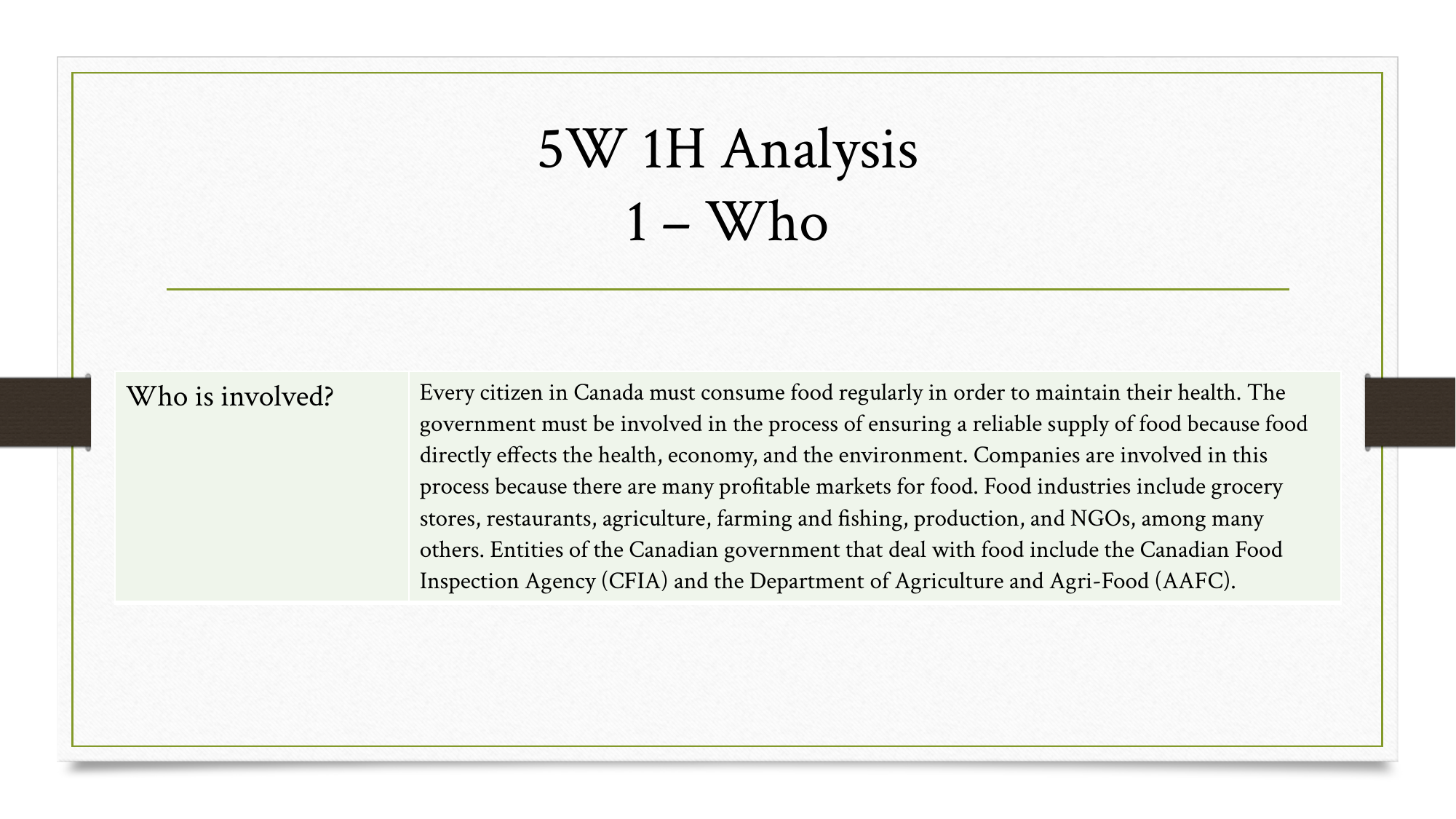

# 5W 1H Analysis 1 – Who
| Who is involved? | Every citizen in Canada must consume food regularly in order to maintain their health. The government must be involved in the process of ensuring a reliable supply of food because food directly effects the health, economy, and the environment. Companies are involved in this process because there are many profitable markets for food. Food industries include grocery stores, restaurants, agriculture, farming and fishing, production, and NGOs, among many others. Entities of the Canadian government that deal with food include the Canadian Food Inspection Agency (CFIA) and the Department of Agriculture and Agri-Food (AAFC). |
| --- | --- |